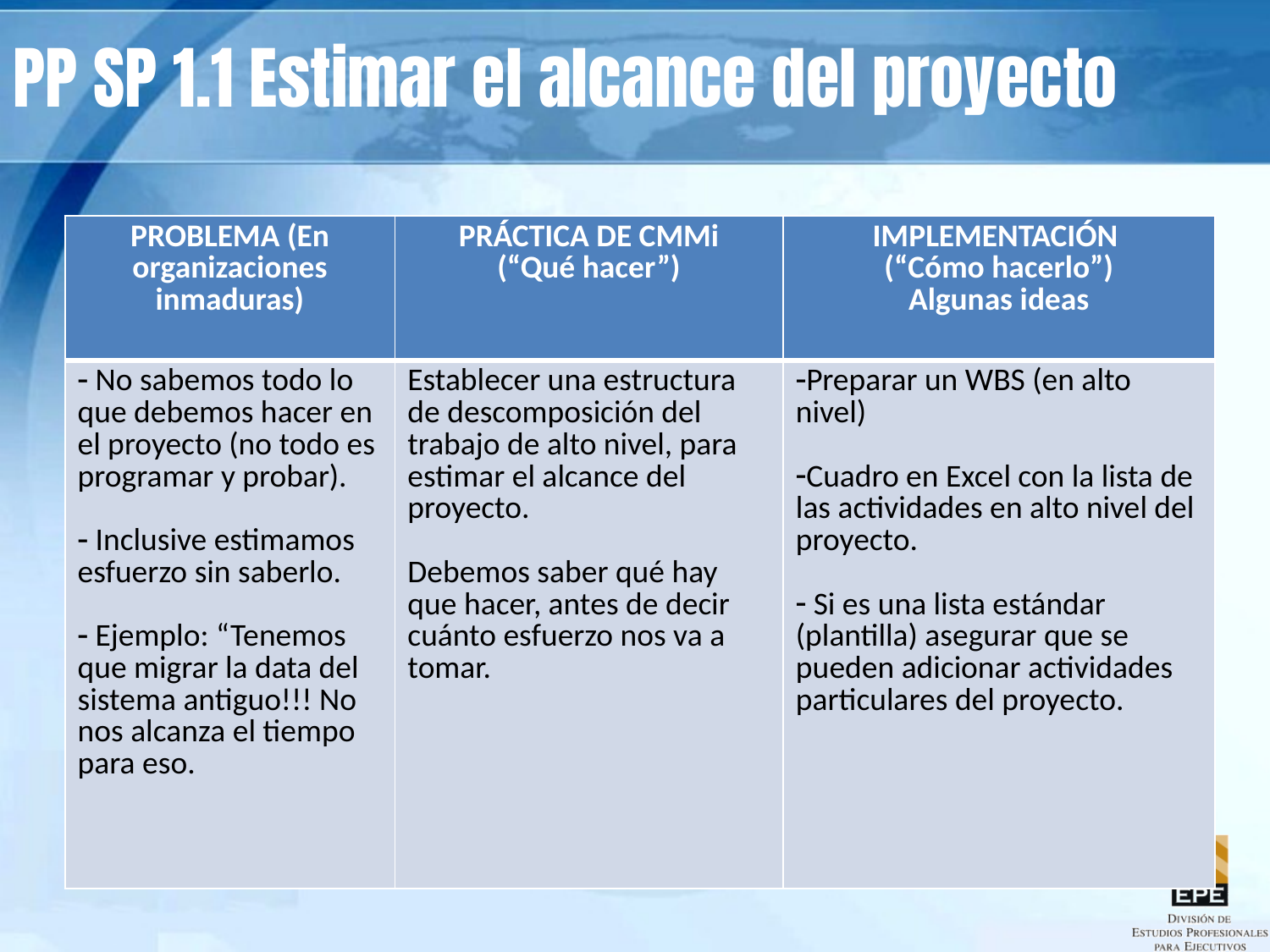

# PP SP 1.1 Estimar el alcance del proyecto
| PROBLEMA (En organizaciones inmaduras) | PRÁCTICA DE CMMi (“Qué hacer”) | IMPLEMENTACIÓN (“Cómo hacerlo”) Algunas ideas |
| --- | --- | --- |
| No sabemos todo lo que debemos hacer en el proyecto (no todo es programar y probar). Inclusive estimamos esfuerzo sin saberlo. Ejemplo: “Tenemos que migrar la data del sistema antiguo!!! No nos alcanza el tiempo para eso. | Establecer una estructura de descomposición del trabajo de alto nivel, para estimar el alcance del proyecto. Debemos saber qué hay que hacer, antes de decir cuánto esfuerzo nos va a tomar. | Preparar un WBS (en alto nivel) Cuadro en Excel con la lista de las actividades en alto nivel del proyecto. Si es una lista estándar (plantilla) asegurar que se pueden adicionar actividades particulares del proyecto. |